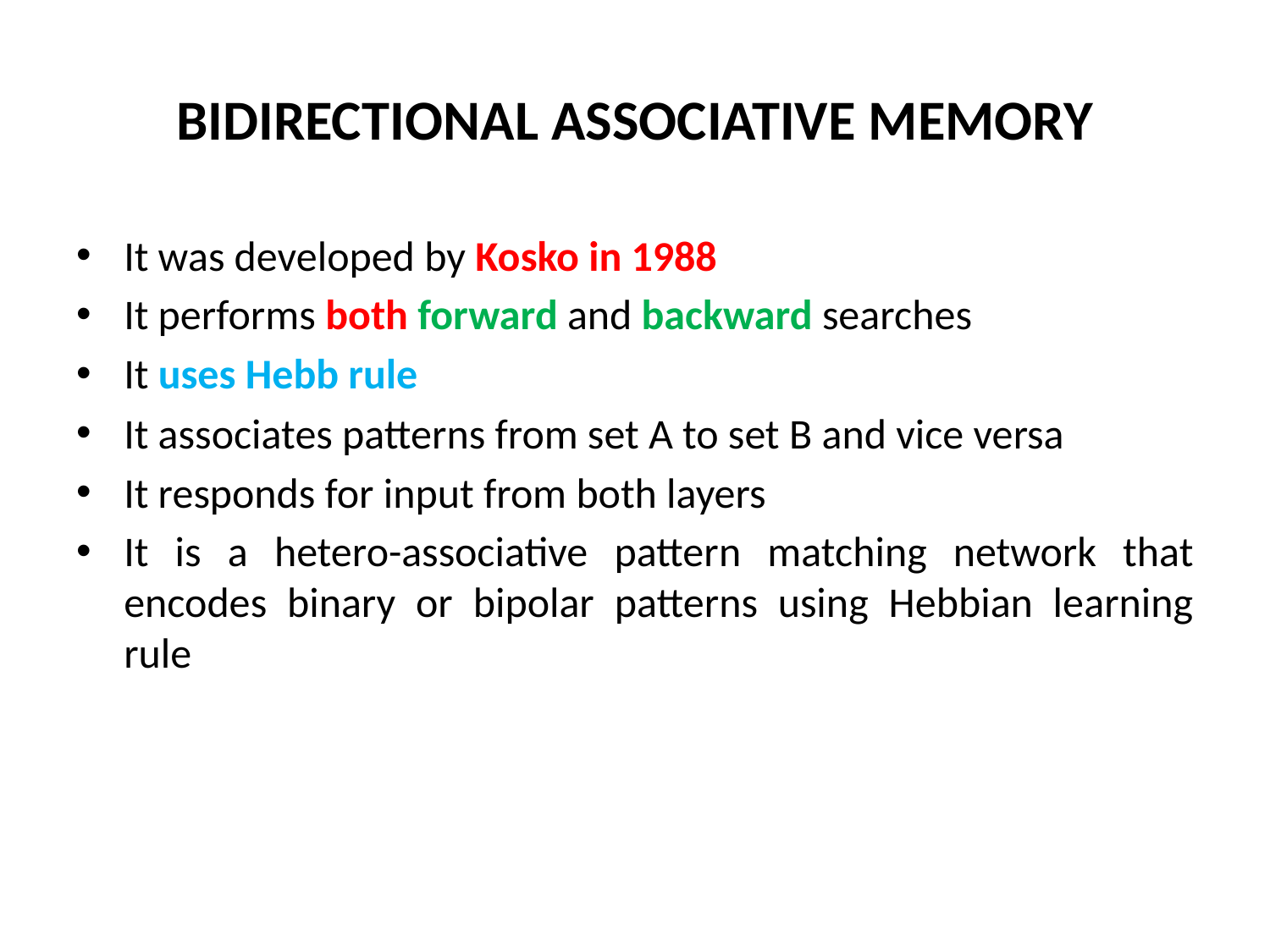

# BIDIRECTIONAL ASSOCIATIVE MEMORY
It was developed by Kosko in 1988
It performs both forward and backward searches
It uses Hebb rule
It associates patterns from set A to set B and vice versa
It responds for input from both layers
It is a hetero-associative pattern matching network that encodes binary or bipolar patterns using Hebbian learning rule